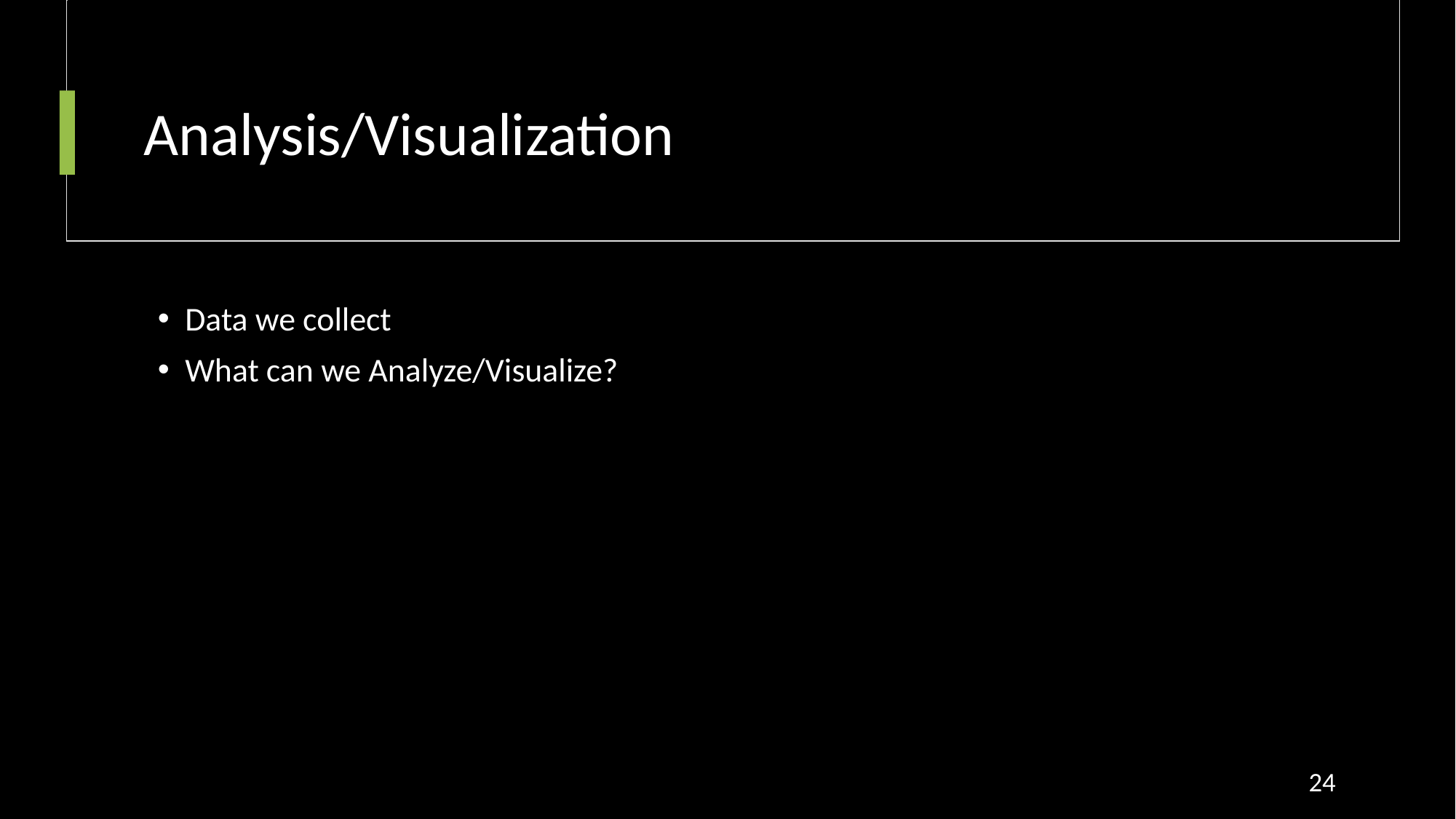

# Analysis/Visualization

Data we collect
What can we Analyze/Visualize?

24